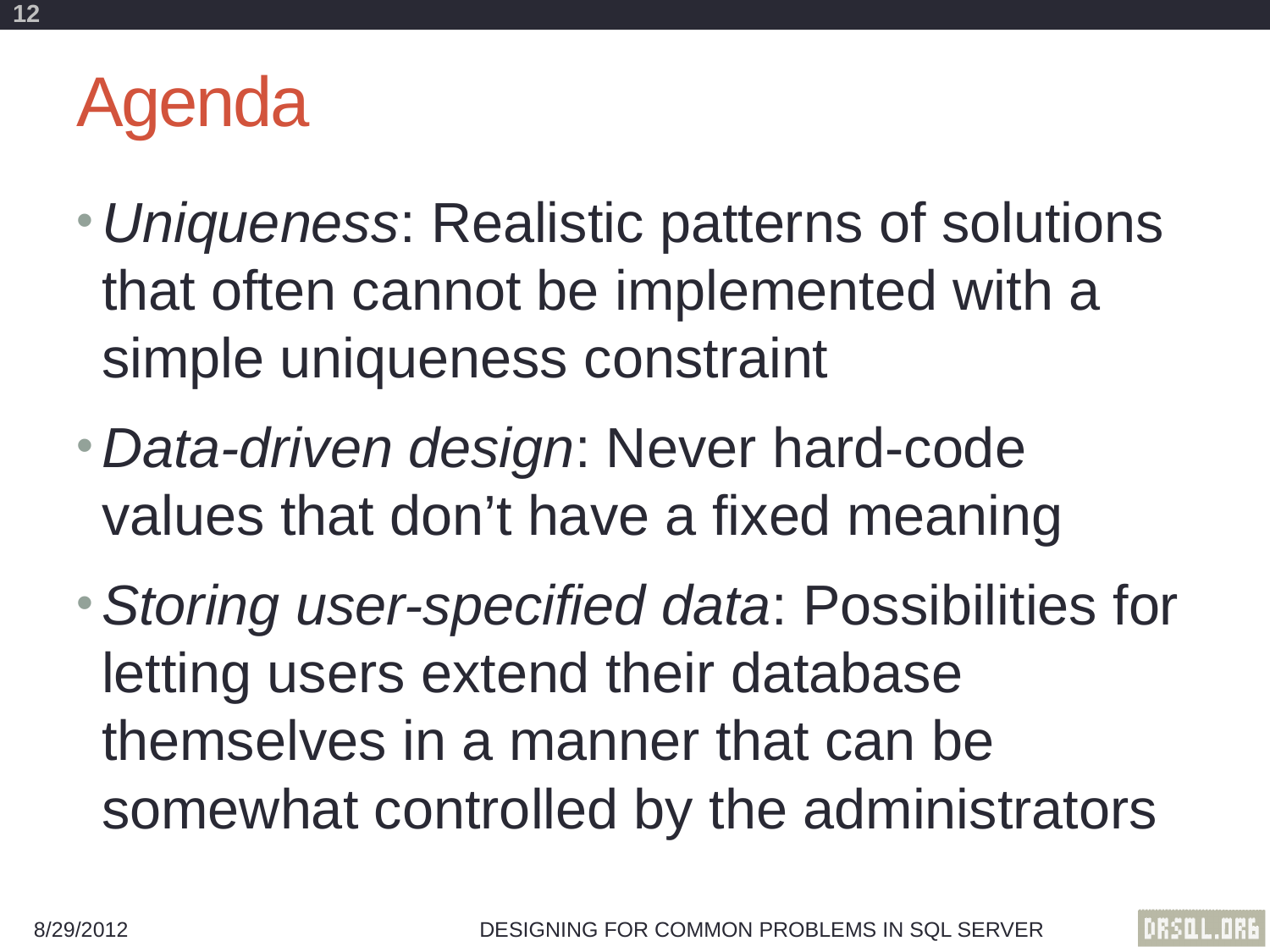

12
# Agenda
Uniqueness: Realistic patterns of solutions that often cannot be implemented with a simple uniqueness constraint
Data-driven design: Never hard-code values that don’t have a fixed meaning
Storing user-specified data: Possibilities for letting users extend their database themselves in a manner that can be somewhat controlled by the administrators

Designing for Common Problems in SQL Server
8/29/2012